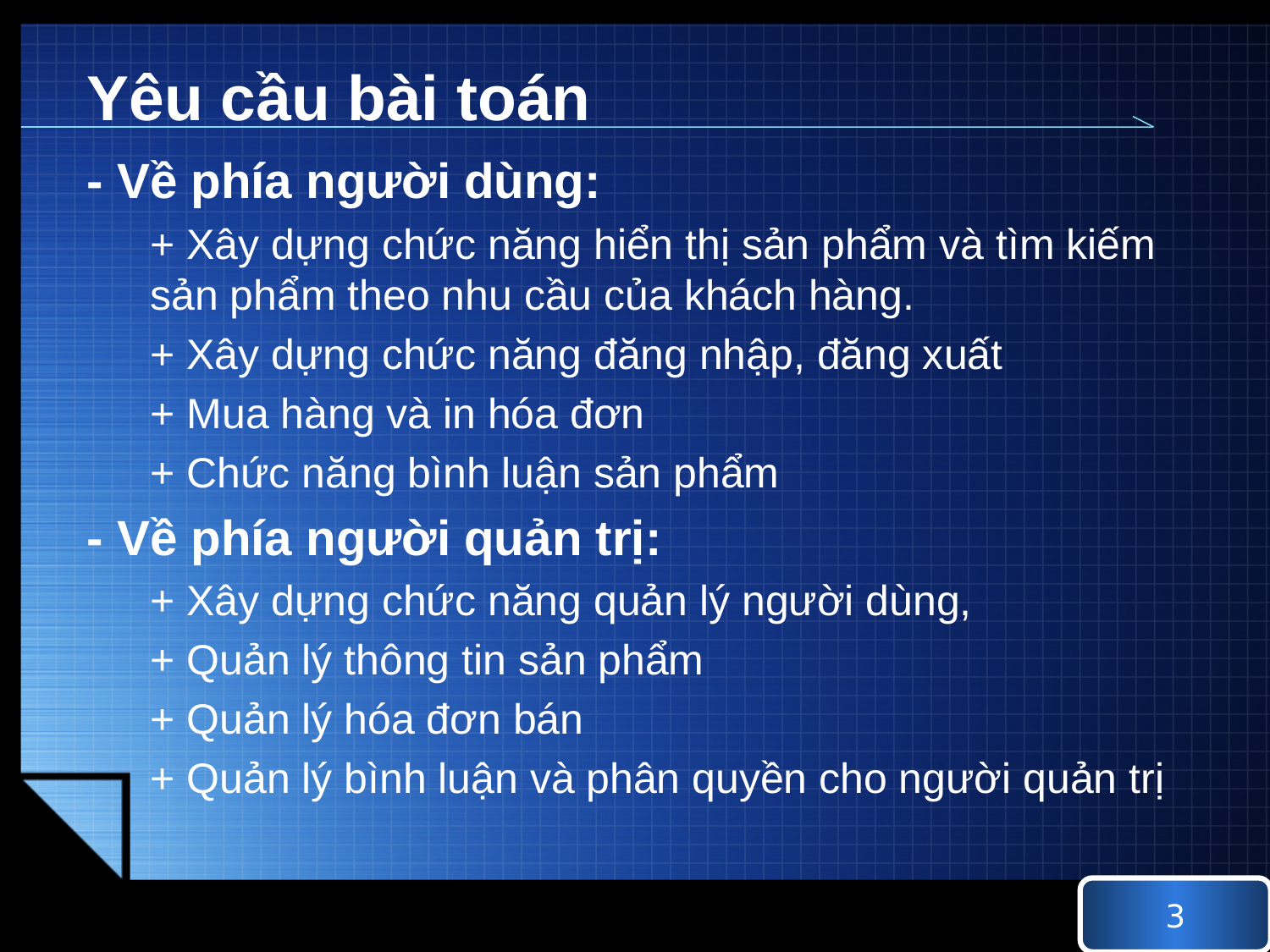

# Yêu cầu bài toán
- Về phía người dùng:
+ Xây dựng chức năng hiển thị sản phẩm và tìm kiếm sản phẩm theo nhu cầu của khách hàng.
+ Xây dựng chức năng đăng nhập, đăng xuất
+ Mua hàng và in hóa đơn
+ Chức năng bình luận sản phẩm
- Về phía người quản trị:
+ Xây dựng chức năng quản lý người dùng,
+ Quản lý thông tin sản phẩm
+ Quản lý hóa đơn bán
+ Quản lý bình luận và phân quyền cho người quản trị

3